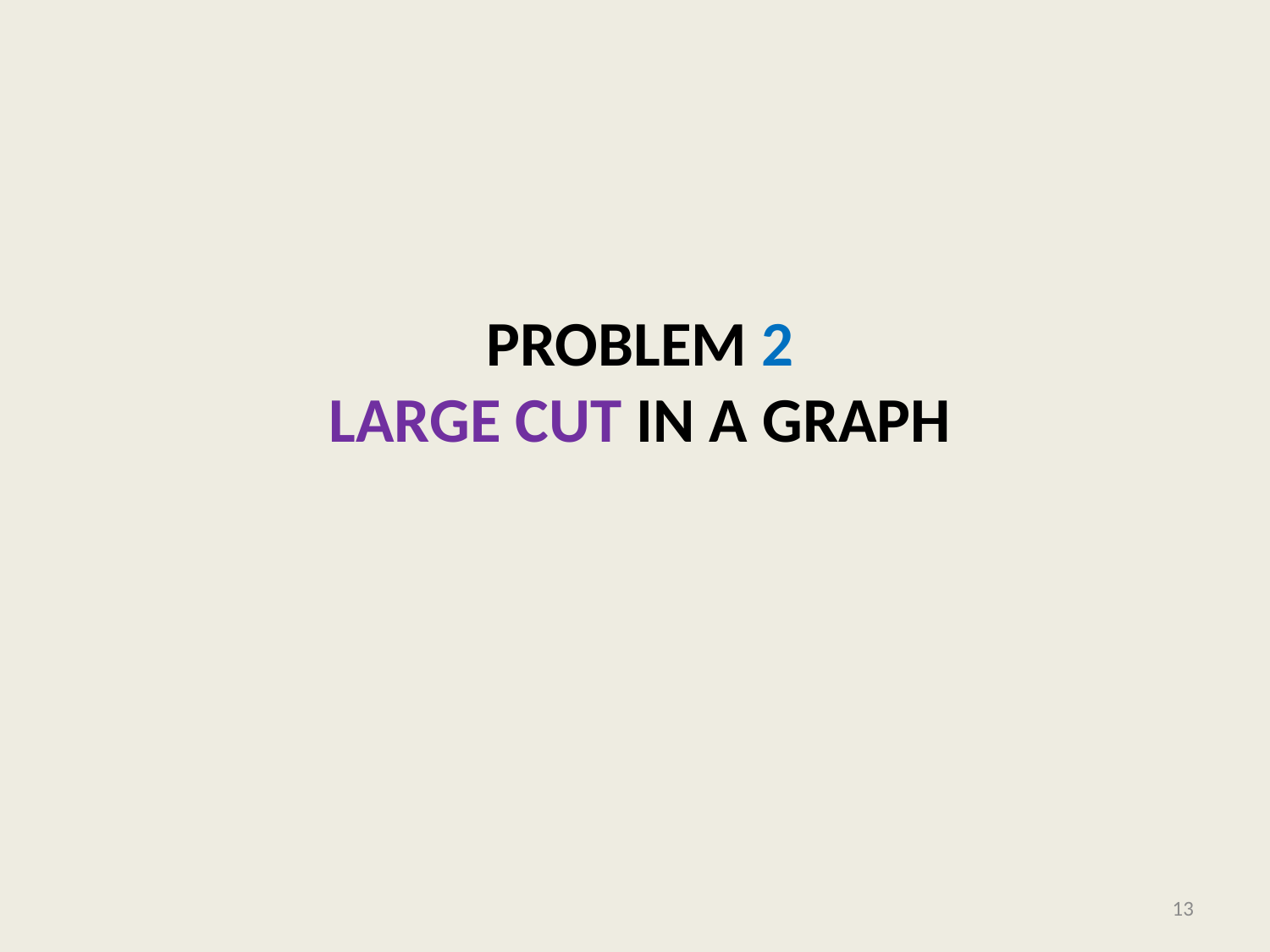

# problem 2 Large CUT in a graph

13